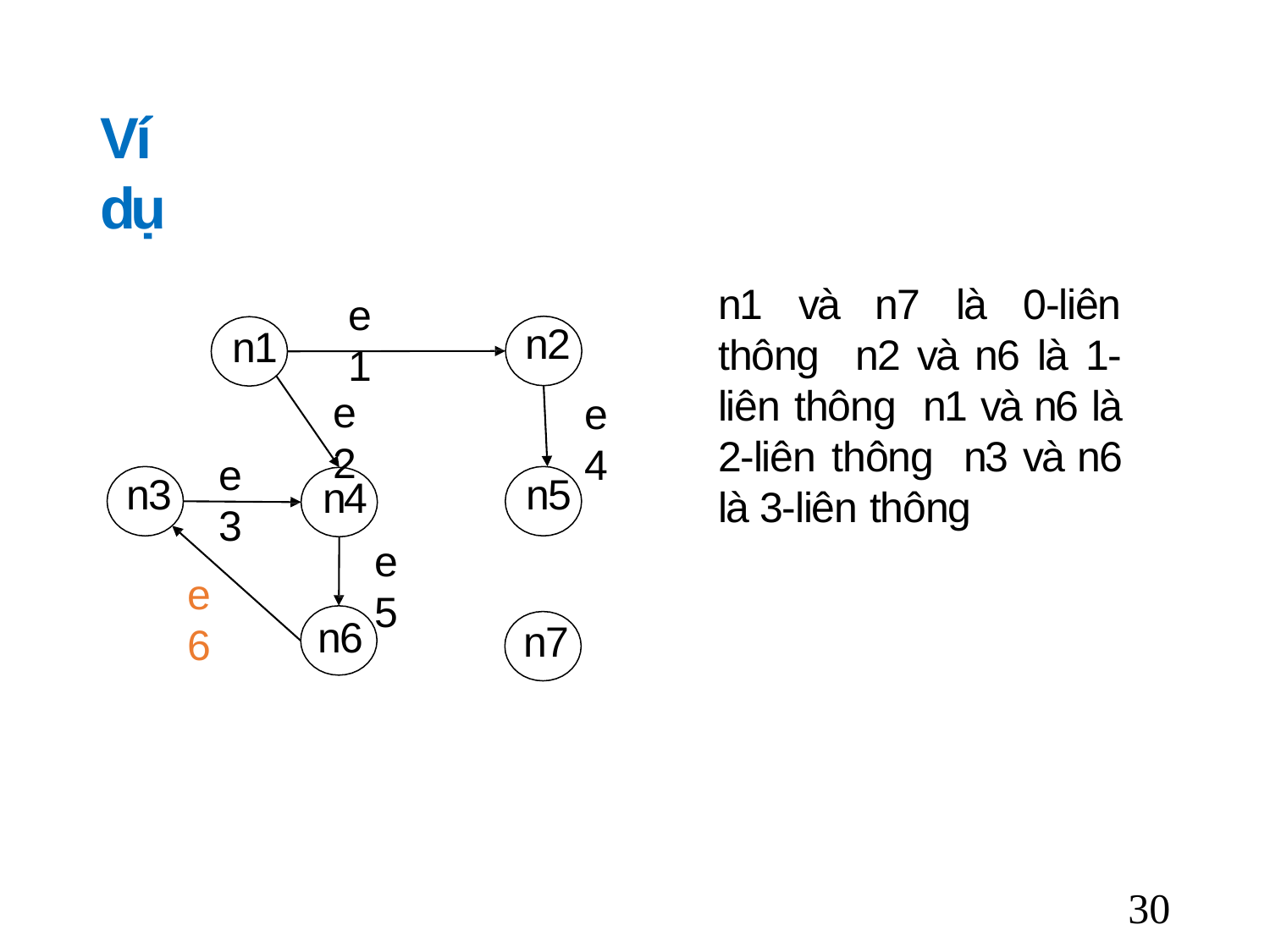

# Ví dụ
n1 và n7 là 0-liên thông  n2 và n6 là 1-liên thông  n1 và n6 là 2-liên thông  n3 và n6 là 3-liên thông
e1
n2

n1
e2
e4
e3
n3
n5
n4

e5
e6
n6

n7
30